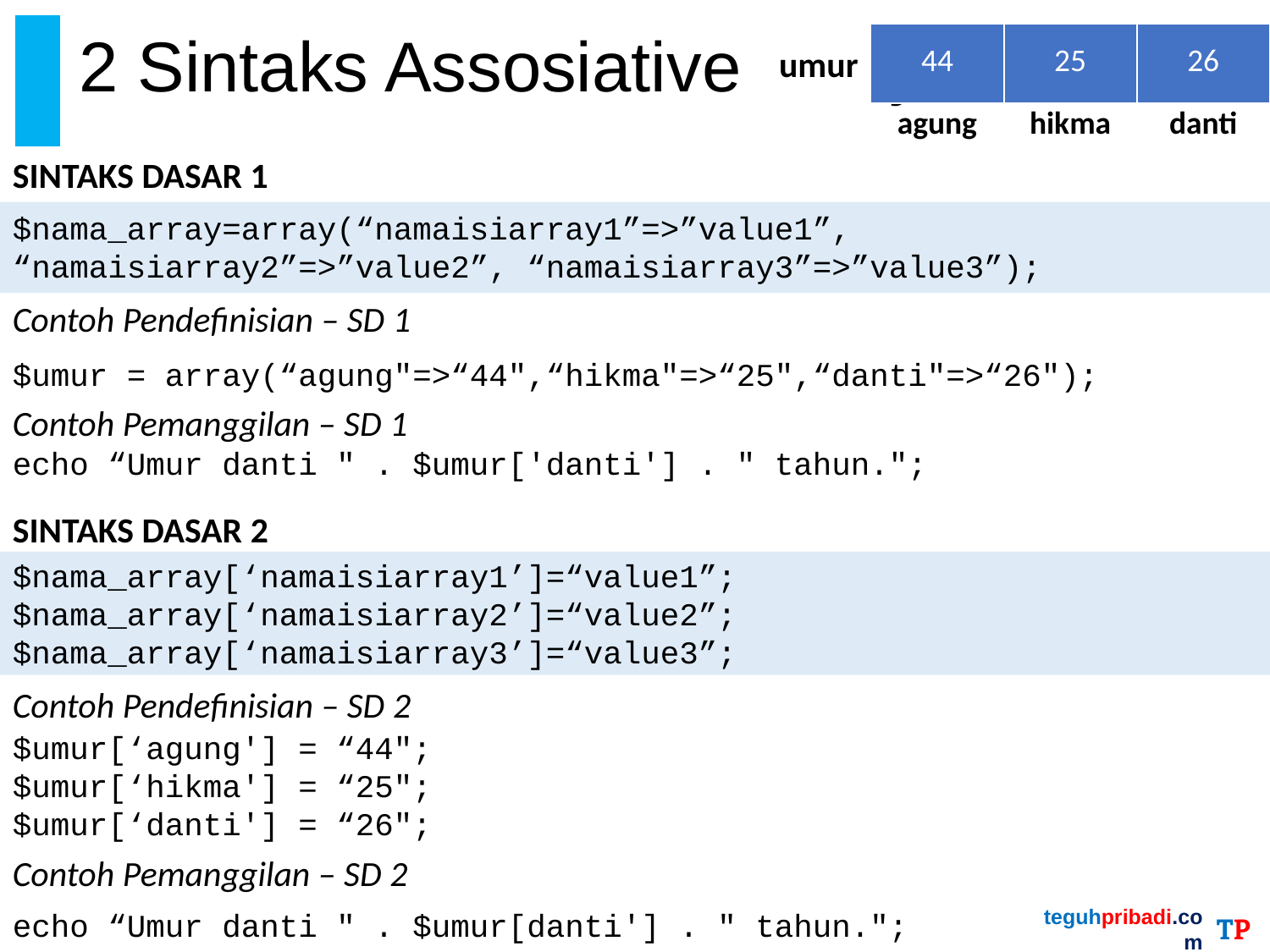

# 2 Sintaks Assosiative Arrays
| 44 | 25 | 26 |
| --- | --- | --- |
umur
| agung | hikma | danti |
| --- | --- | --- |
SINTAKS DASAR 1
$nama_array=array(“namaisiarray1”=>”value1”, “namaisiarray2”=>”value2”, “namaisiarray3”=>”value3”);
Contoh Pendefinisian – SD 1
$umur = array(“agung"=>“44",“hikma"=>“25",“danti"=>“26");
Contoh Pemanggilan – SD 1
echo “Umur danti " . $umur['danti'] . " tahun.";
SINTAKS DASAR 2
$nama_array[‘namaisiarray1’]=“value1”;
$nama_array[‘namaisiarray2’]=“value2”;
$nama_array[‘namaisiarray3’]=“value3”;
Contoh Pendefinisian – SD 2
$umur[‘agung'] = “44";
$umur[‘hikma'] = “25";
$umur[‘danti'] = “26";
Contoh Pemanggilan – SD 2
echo “Umur danti " . $umur[danti'] . " tahun.";